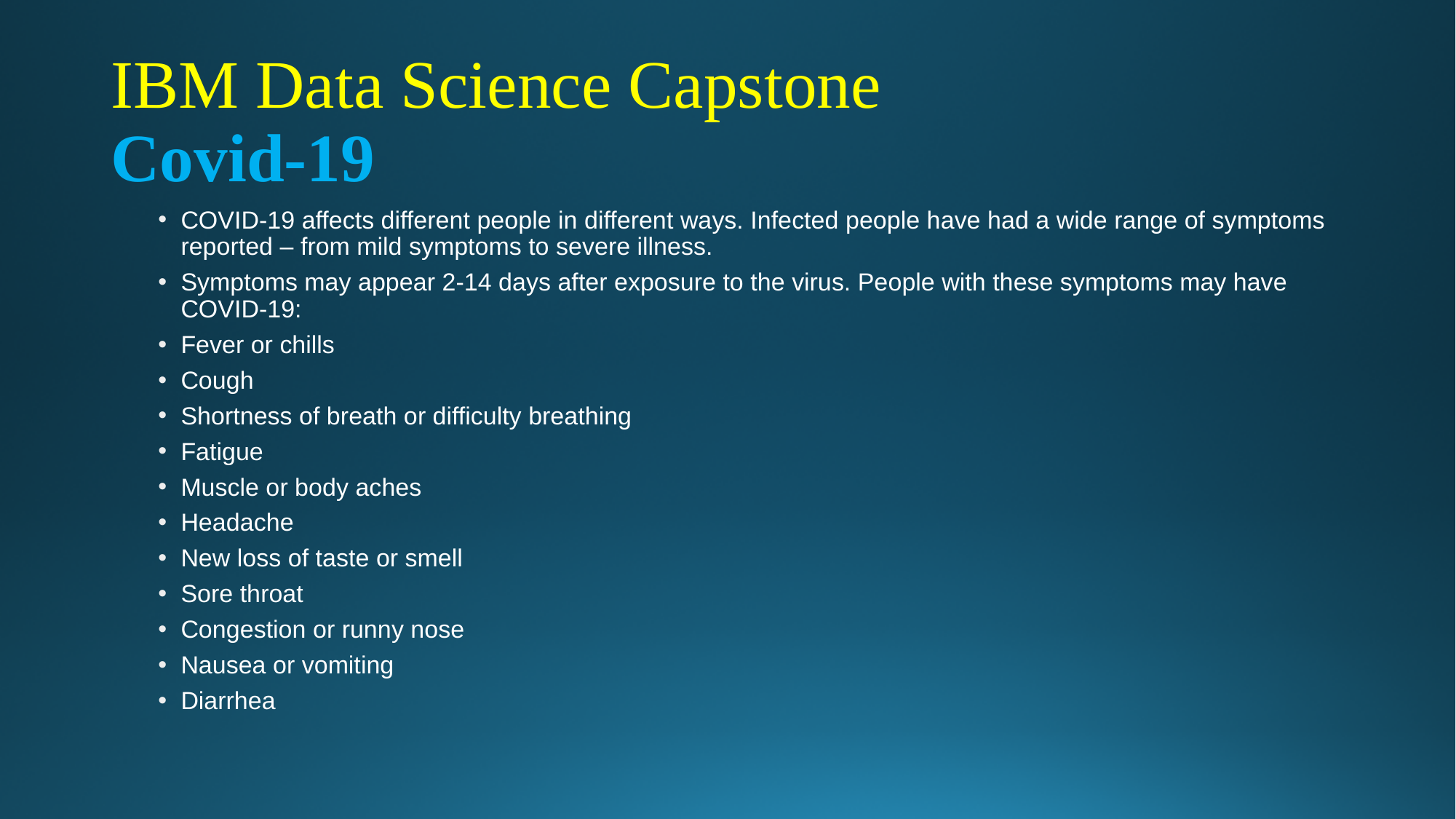

# IBM Data Science Capstone Covid-19
COVID-19 affects different people in different ways. Infected people have had a wide range of symptoms reported – from mild symptoms to severe illness.
Symptoms may appear 2-14 days after exposure to the virus. People with these symptoms may have COVID-19:
Fever or chills
Cough
Shortness of breath or difficulty breathing
Fatigue
Muscle or body aches
Headache
New loss of taste or smell
Sore throat
Congestion or runny nose
Nausea or vomiting
Diarrhea